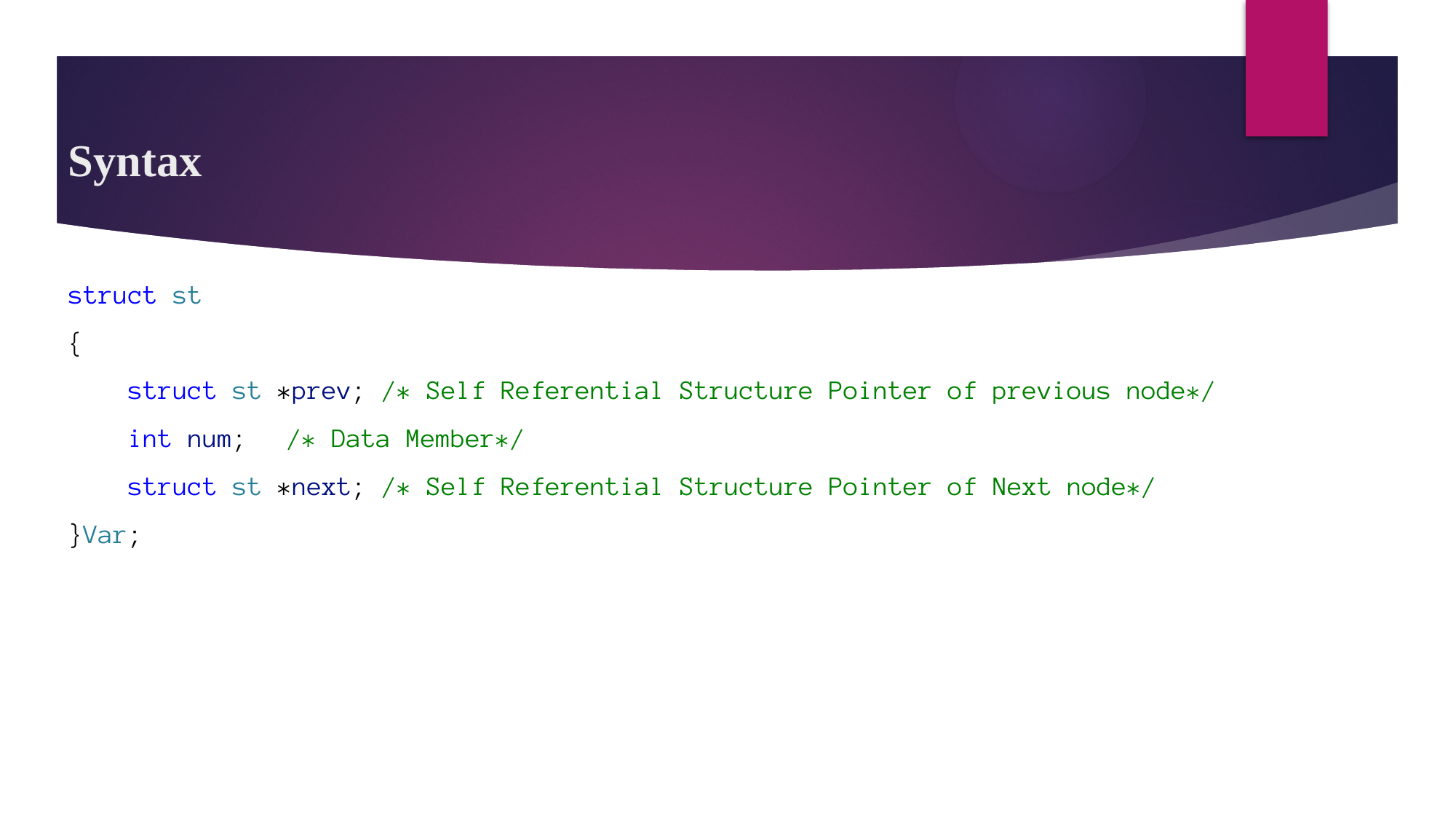

# Syntax
struct st
{
    struct st *prev; /* Self Referential Structure Pointer of previous node*/
    int num;	/* Data Member*/
    struct st *next; /* Self Referential Structure Pointer of Next node*/
}Var;